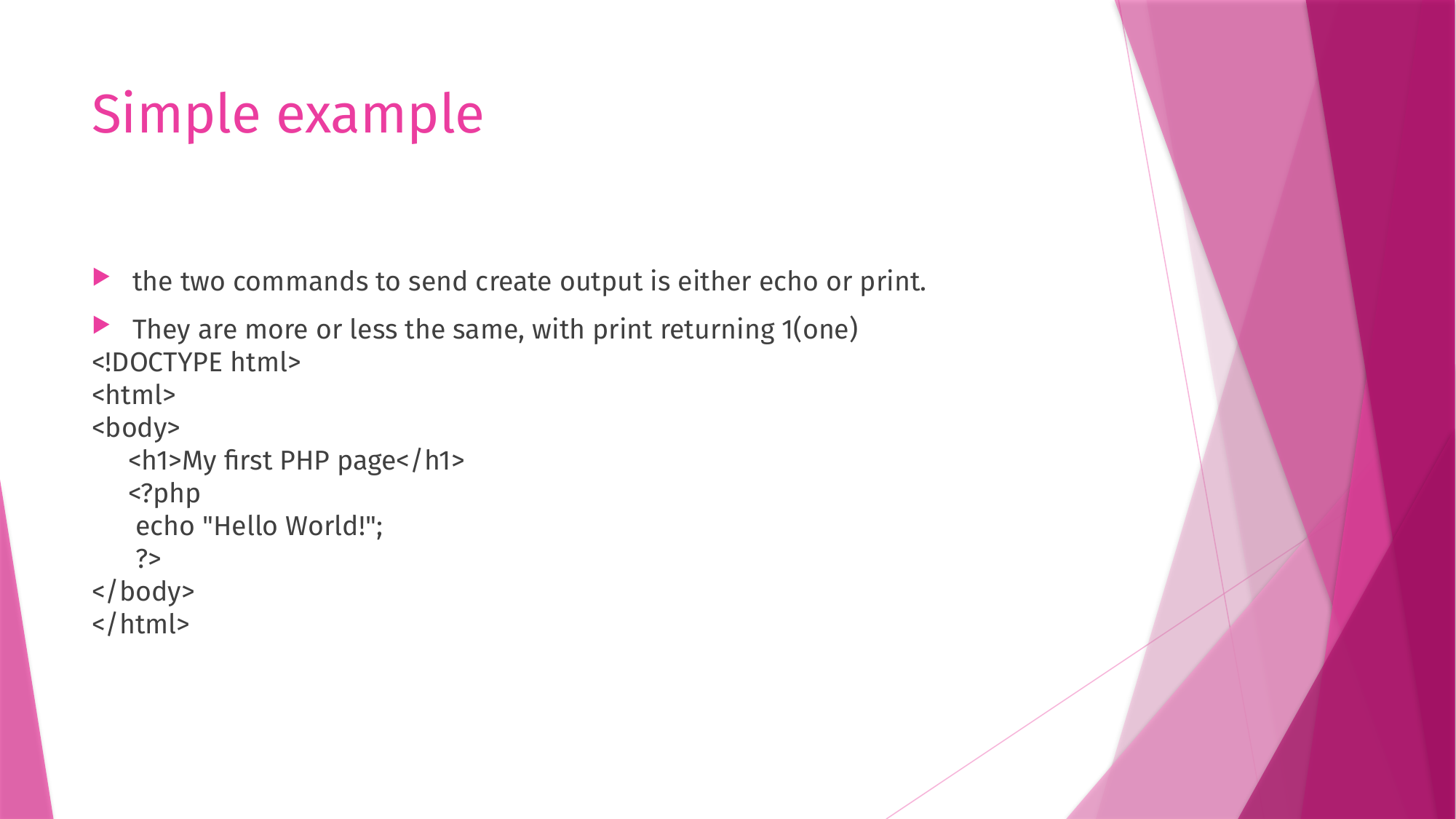

# Simple example
the two commands to send create output is either echo or print.
They are more or less the same, with print returning 1(one)
<!DOCTYPE html>
<html>
<body>
     <h1>My first PHP page</h1>
     <?php
      echo "Hello World!";
      ?>
</body>
</html>